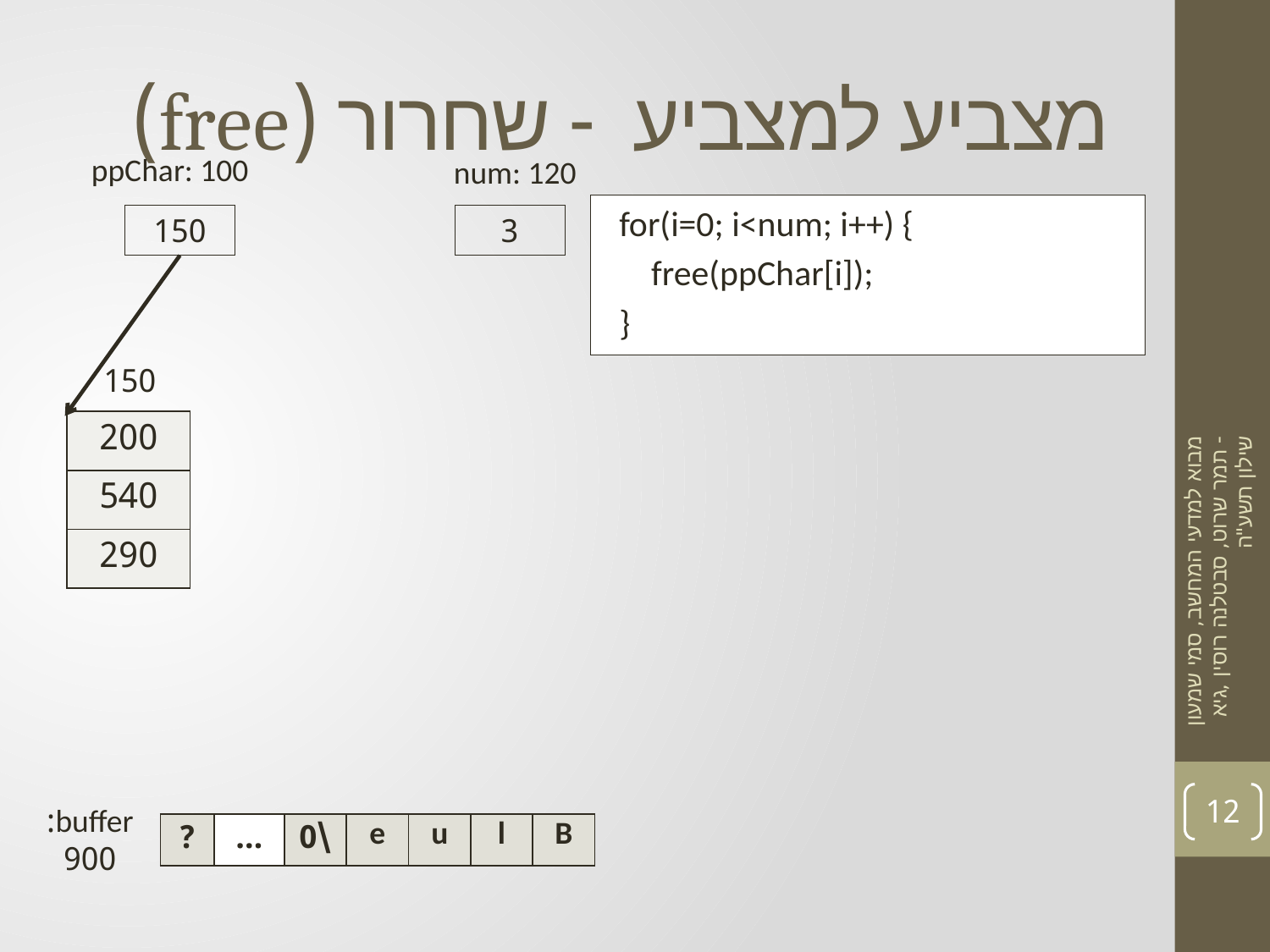

# מצביע למצביע  - שחרור (free)
ppChar: 100
num: 120
for(i=0; i<num; i++) {
    free(ppChar[i]);
}
150
3
150
| 200 |
| --- |
| 540 |
| 290 |
מבוא למדעי המחשב, סמי שמעון - תמר שרוט, סבטלנה רוסין ,גיא שילון תשע"ה
12
buffer:
900
| ? | … | \0 | e | u | l | B |
| --- | --- | --- | --- | --- | --- | --- |